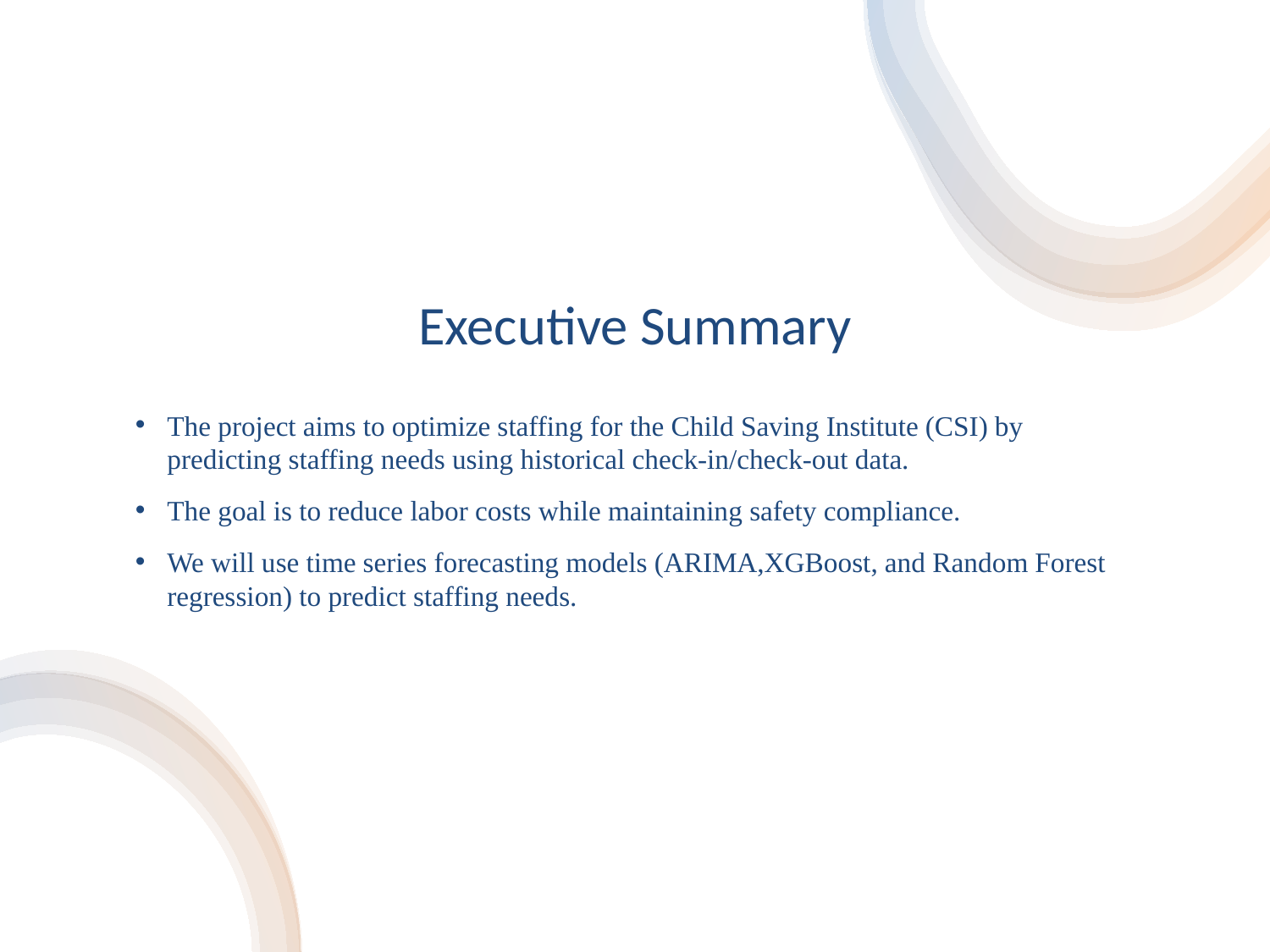

# Executive Summary
The project aims to optimize staffing for the Child Saving Institute (CSI) by predicting staffing needs using historical check-in/check-out data.
The goal is to reduce labor costs while maintaining safety compliance.
We will use time series forecasting models (ARIMA,XGBoost, and Random Forest regression) to predict staffing needs.